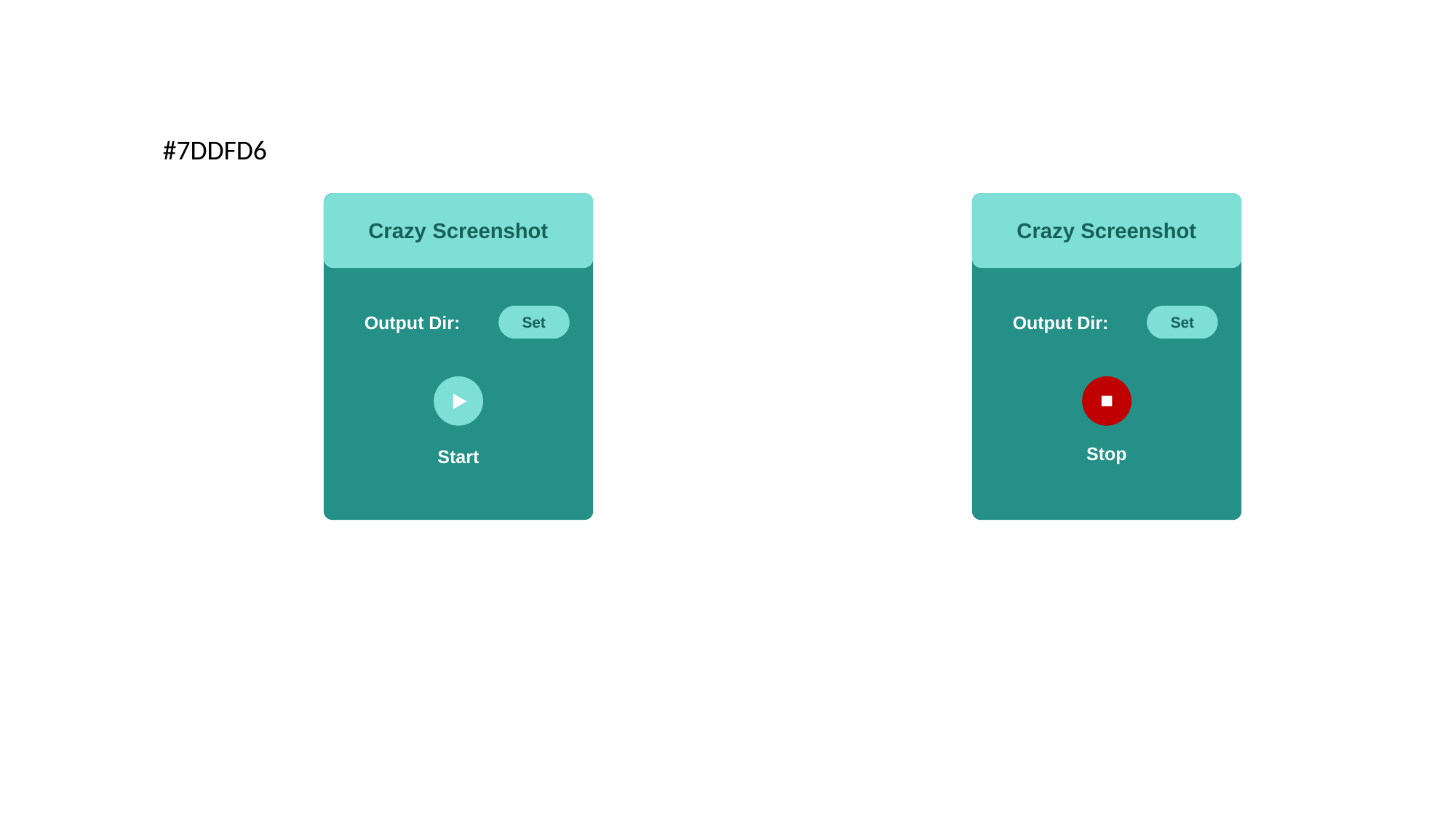

#7DDFD6

Crazy Screenshot
Output Dir:

Set

Start

Crazy Screenshot
Output Dir:

Set

Stop